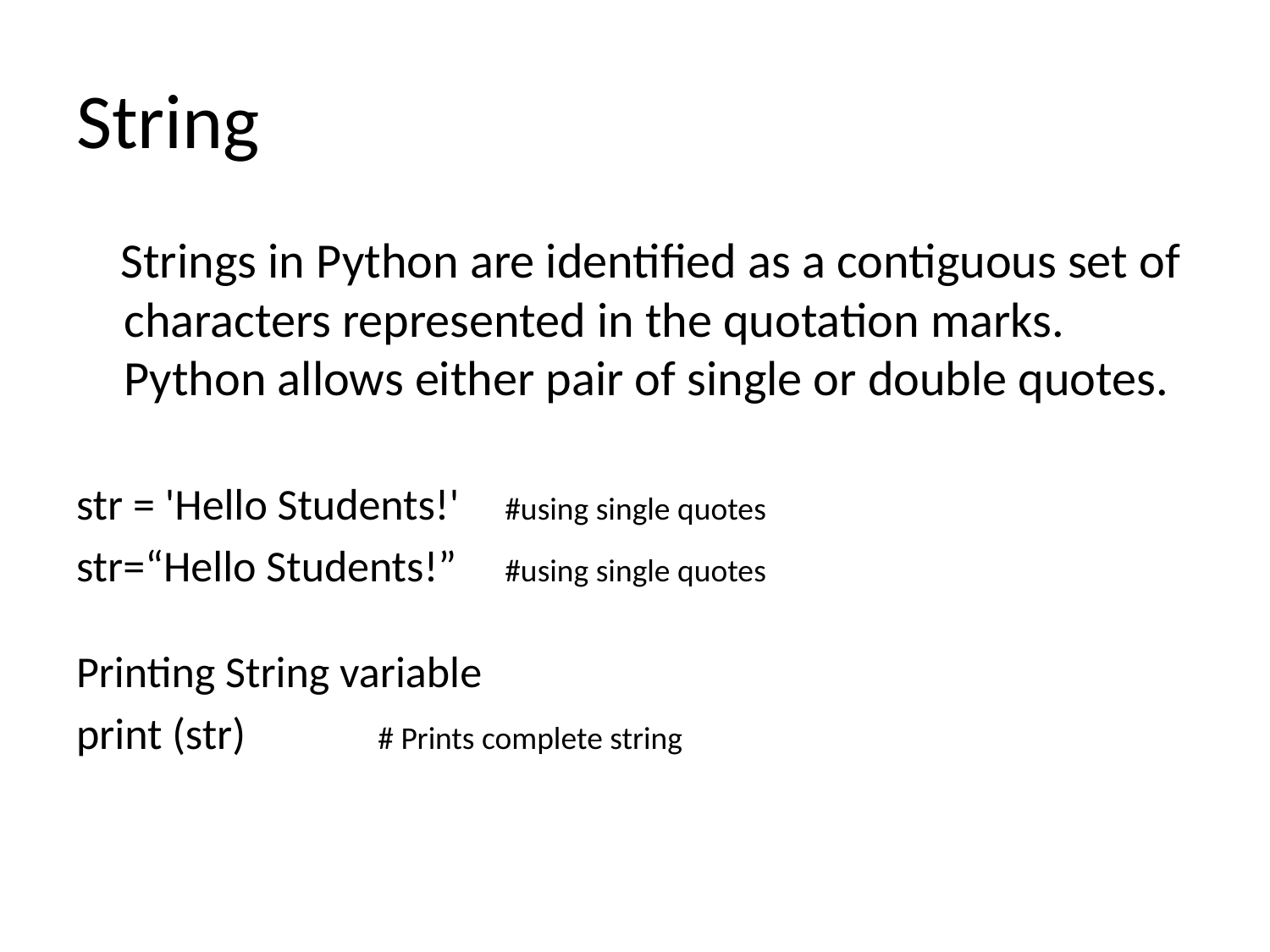

# String
    Strings in Python are identified as a contiguous set of characters represented in the quotation marks. Python allows either pair of single or double quotes.

str = 'Hello Students!' 	#using single quotes
str=“Hello Students!”	#using single quotes

Printing String variable
print (str)		# Prints complete string